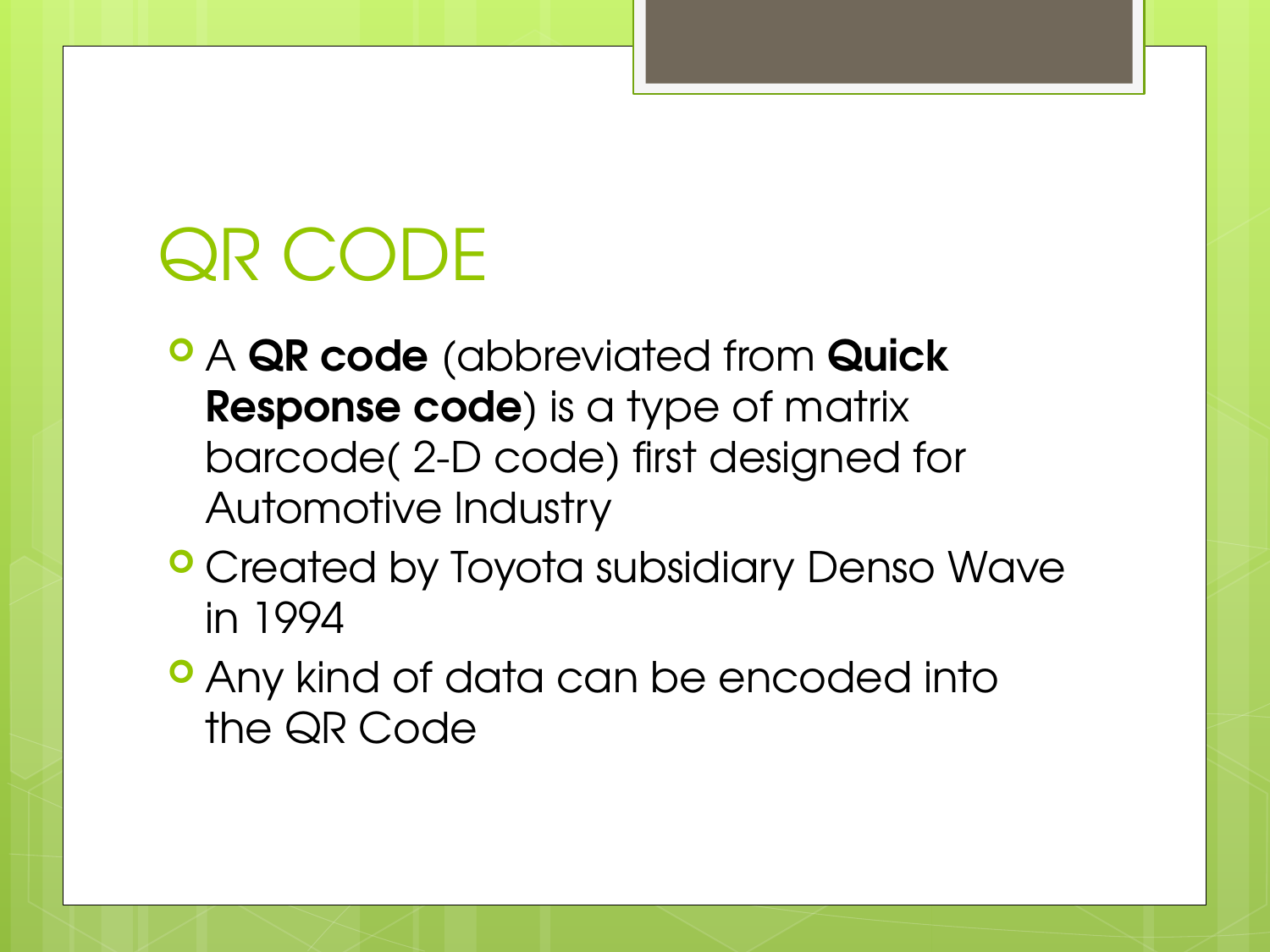

# QR CODE
A QR code (abbreviated from Quick Response code) is a type of matrix barcode( 2-D code) first designed for Automotive Industry
Created by Toyota subsidiary Denso Wave in 1994
Any kind of data can be encoded into the QR Code